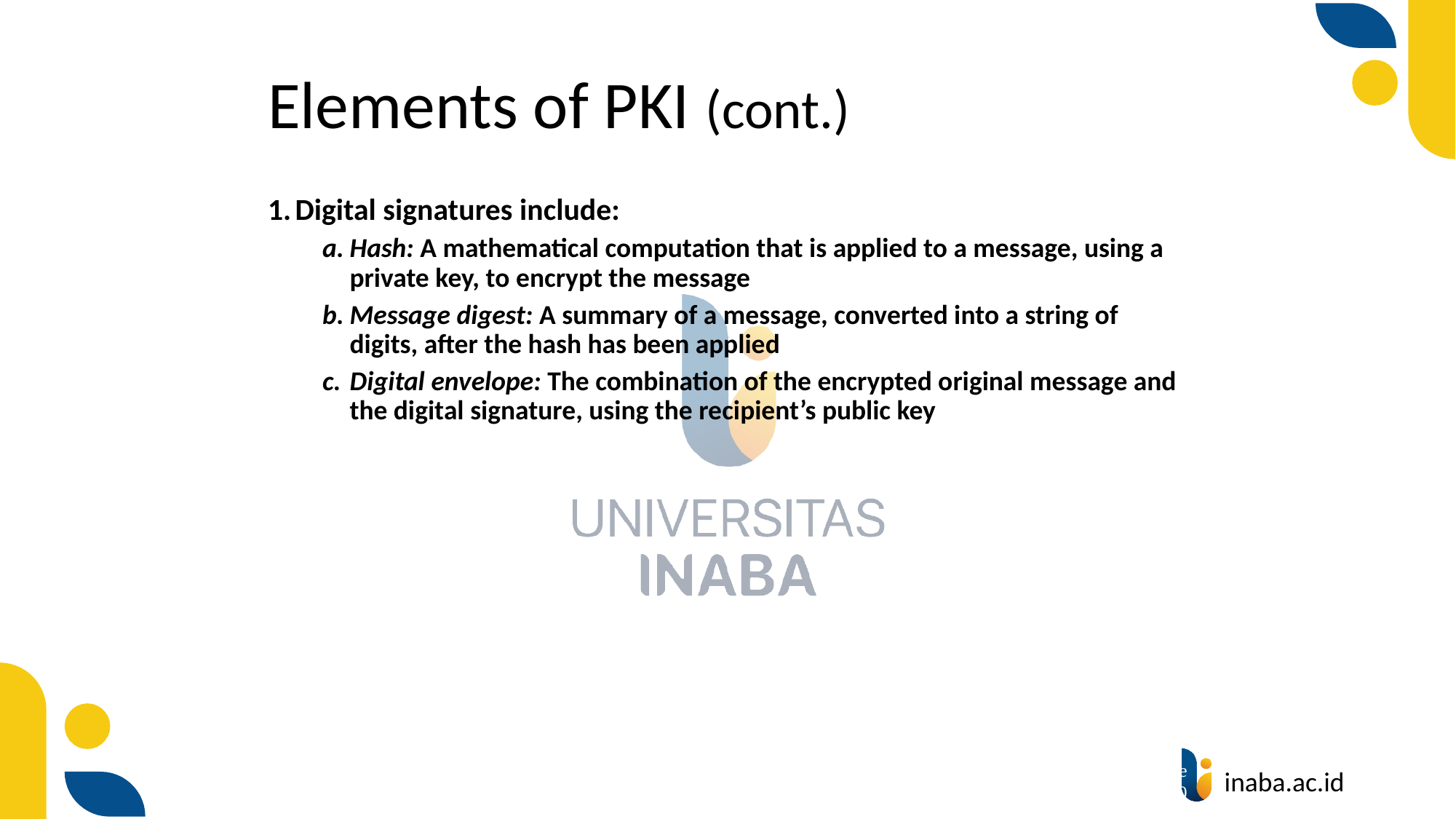

# Elements of PKI (cont.)
Digital signatures include:
Hash: A mathematical computation that is applied to a message, using a private key, to encrypt the message
Message digest: A summary of a message, converted into a string of digits, after the hash has been applied
Digital envelope: The combination of the encrypted original message and the digital signature, using the recipient’s public key
73
© Prentice Hall 2020